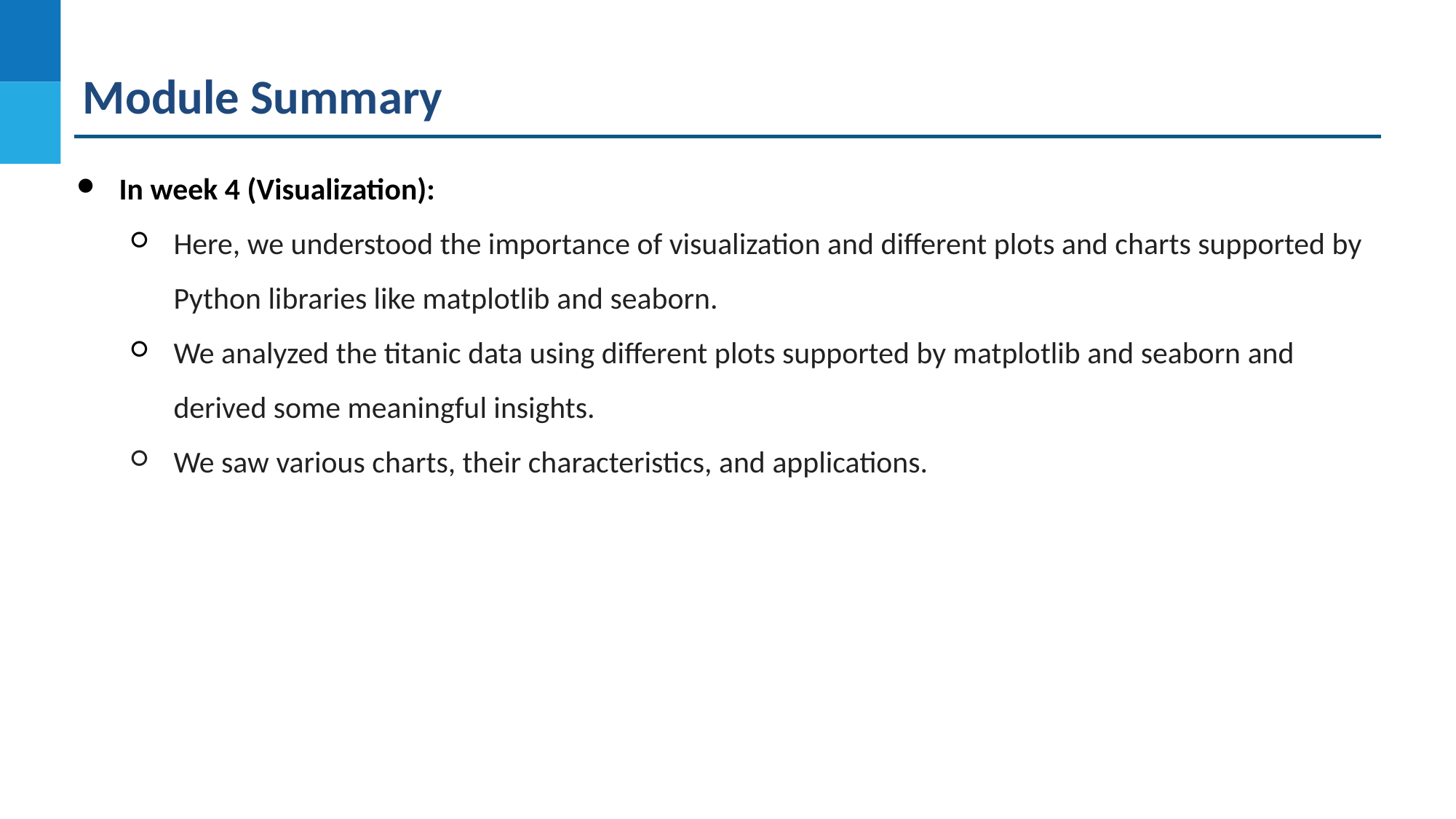

Module Summary
In week 4 (Visualization):
Here, we understood the importance of visualization and different plots and charts supported by Python libraries like matplotlib and seaborn.
We analyzed the titanic data using different plots supported by matplotlib and seaborn and derived some meaningful insights.
We saw various charts, their characteristics, and applications.